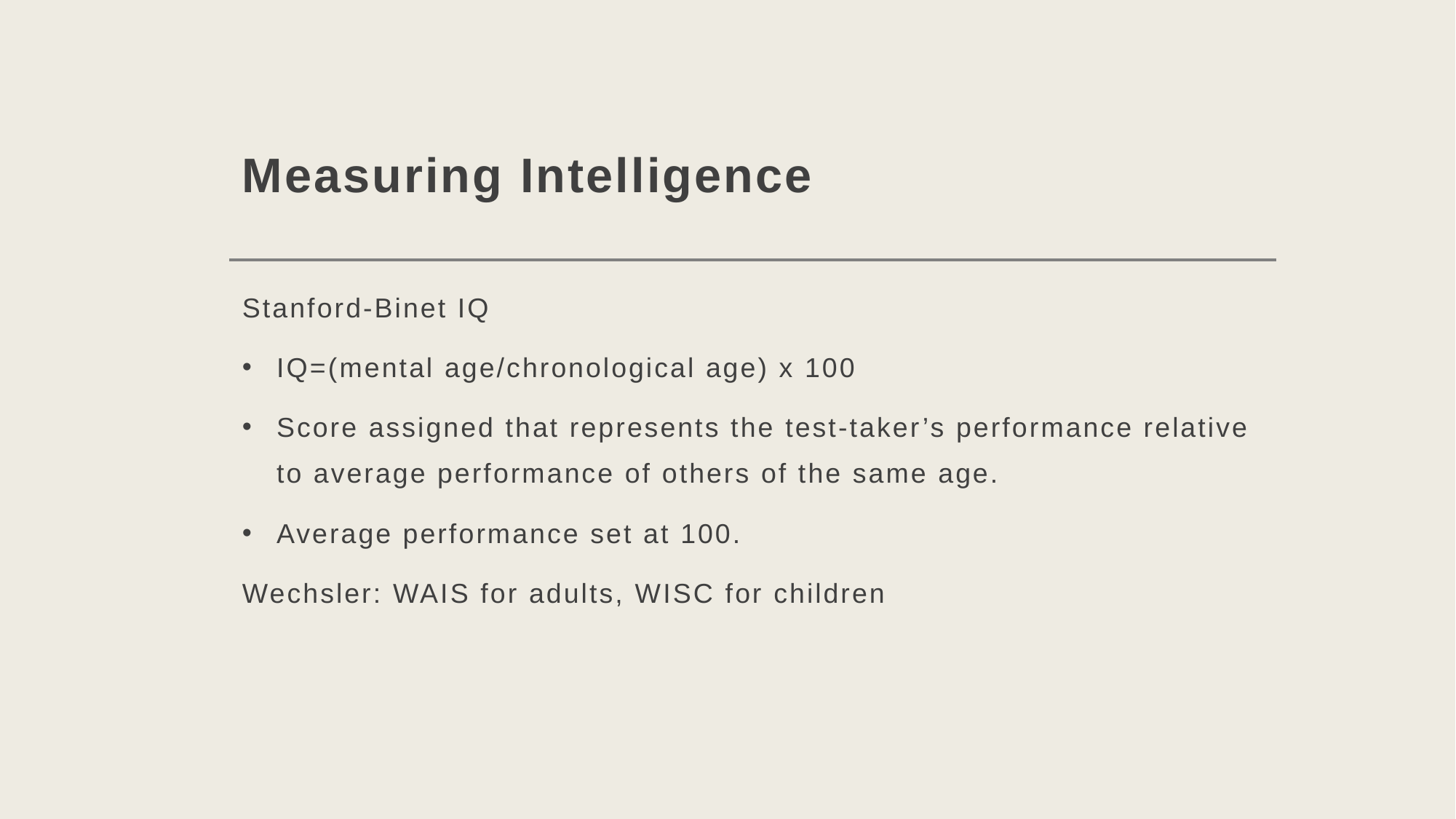

# Measuring Intelligence
Stanford-Binet IQ
IQ=(mental age/chronological age) x 100
Score assigned that represents the test-taker’s performance relative to average performance of others of the same age.
Average performance set at 100.
Wechsler: WAIS for adults, WISC for children